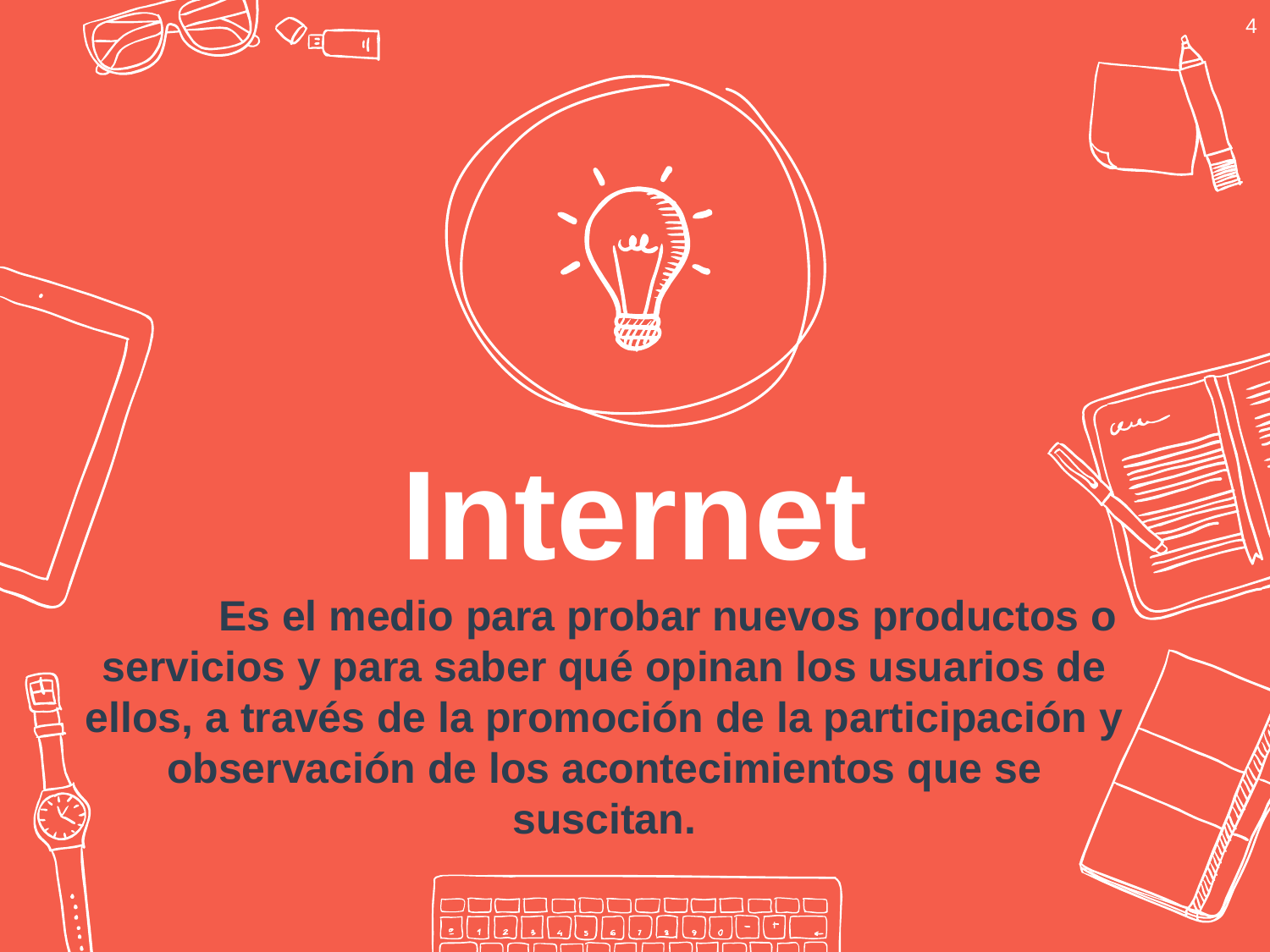

4

Internet
	Es el medio para probar nuevos productos o servicios y para saber qué opinan los usuarios de ellos, a través de la promoción de la participación y observación de los acontecimientos que se suscitan.